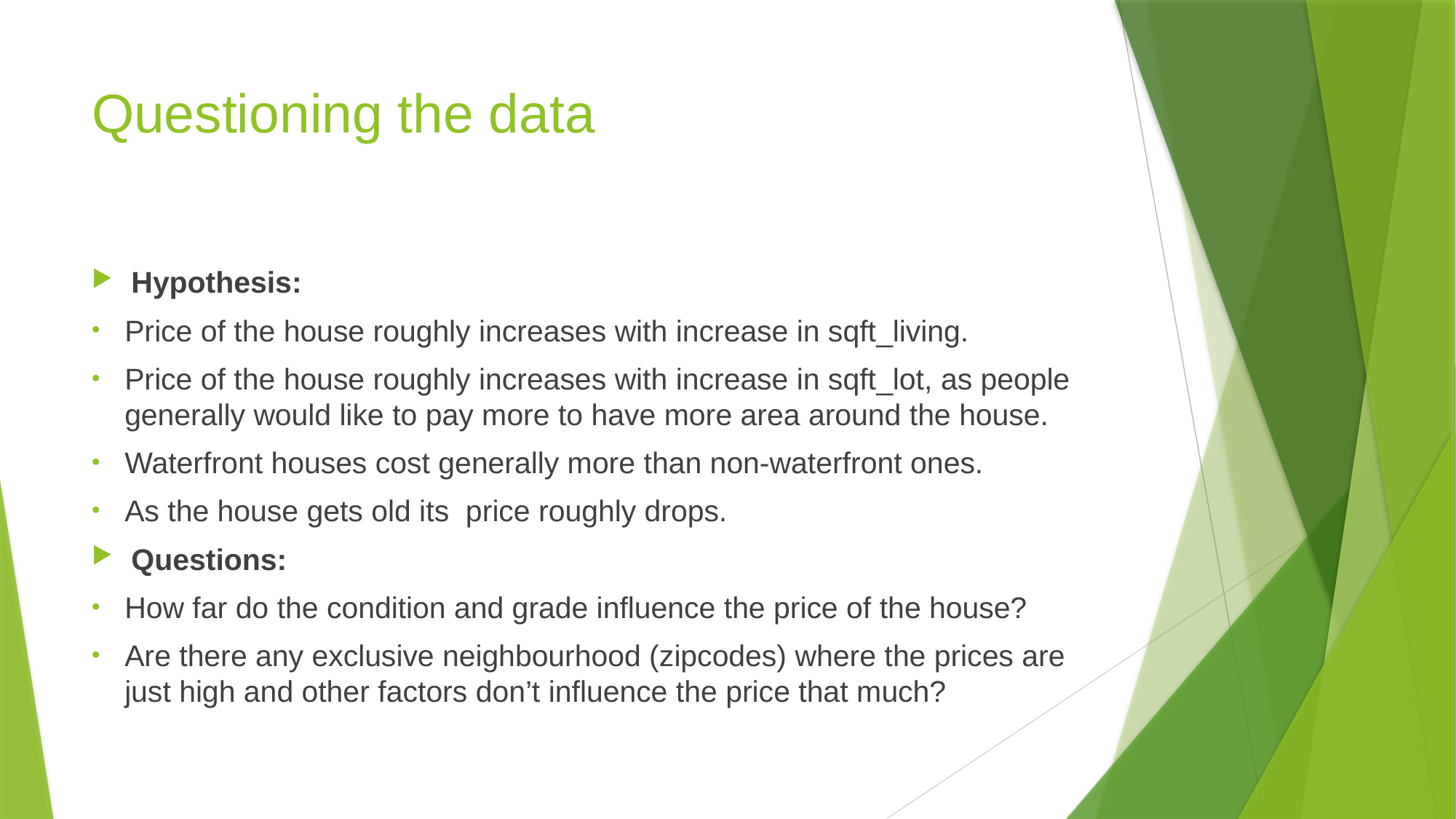

# Questioning the data
Hypothesis:
Price of the house roughly increases with increase in sqft_living.
Price of the house roughly increases with increase in sqft_lot, as people generally would like to pay more to have more area around the house.
Waterfront houses cost generally more than non-waterfront ones.
As the house gets old its  price roughly drops.
Questions:
How far do the condition and grade influence the price of the house?
Are there any exclusive neighbourhood (zipcodes) where the prices are just high and other factors don’t influence the price that much?